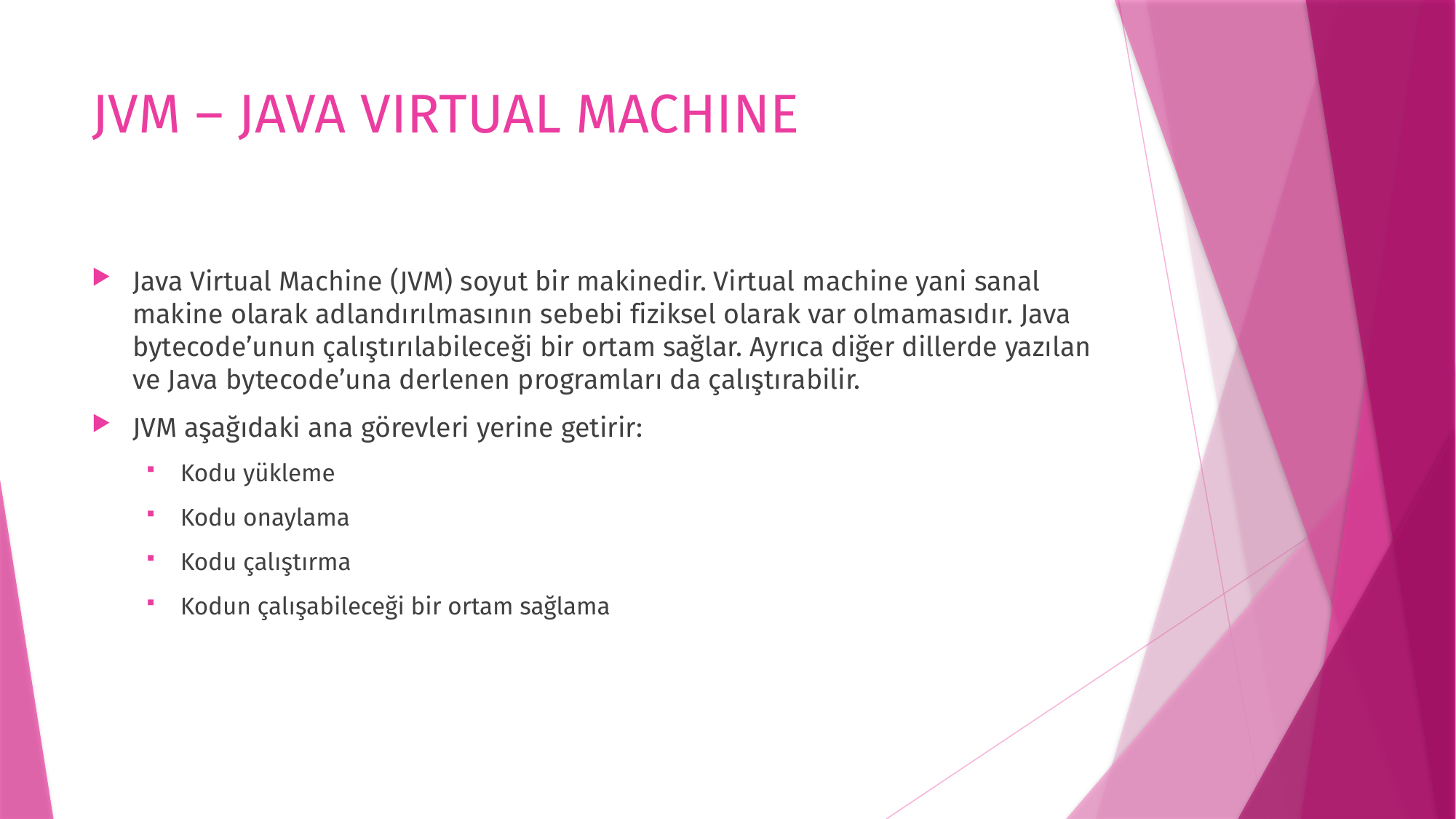

# JVM – JAVA VIRTUAL MACHINE
Java Virtual Machine (JVM) soyut bir makinedir. Virtual machine yani sanal makine olarak adlandırılmasının sebebi fiziksel olarak var olmamasıdır. Java bytecode’unun çalıştırılabileceği bir ortam sağlar. Ayrıca diğer dillerde yazılan ve Java bytecode’una derlenen programları da çalıştırabilir.
JVM aşağıdaki ana görevleri yerine getirir:
Kodu yükleme
Kodu onaylama
Kodu çalıştırma
Kodun çalışabileceği bir ortam sağlama